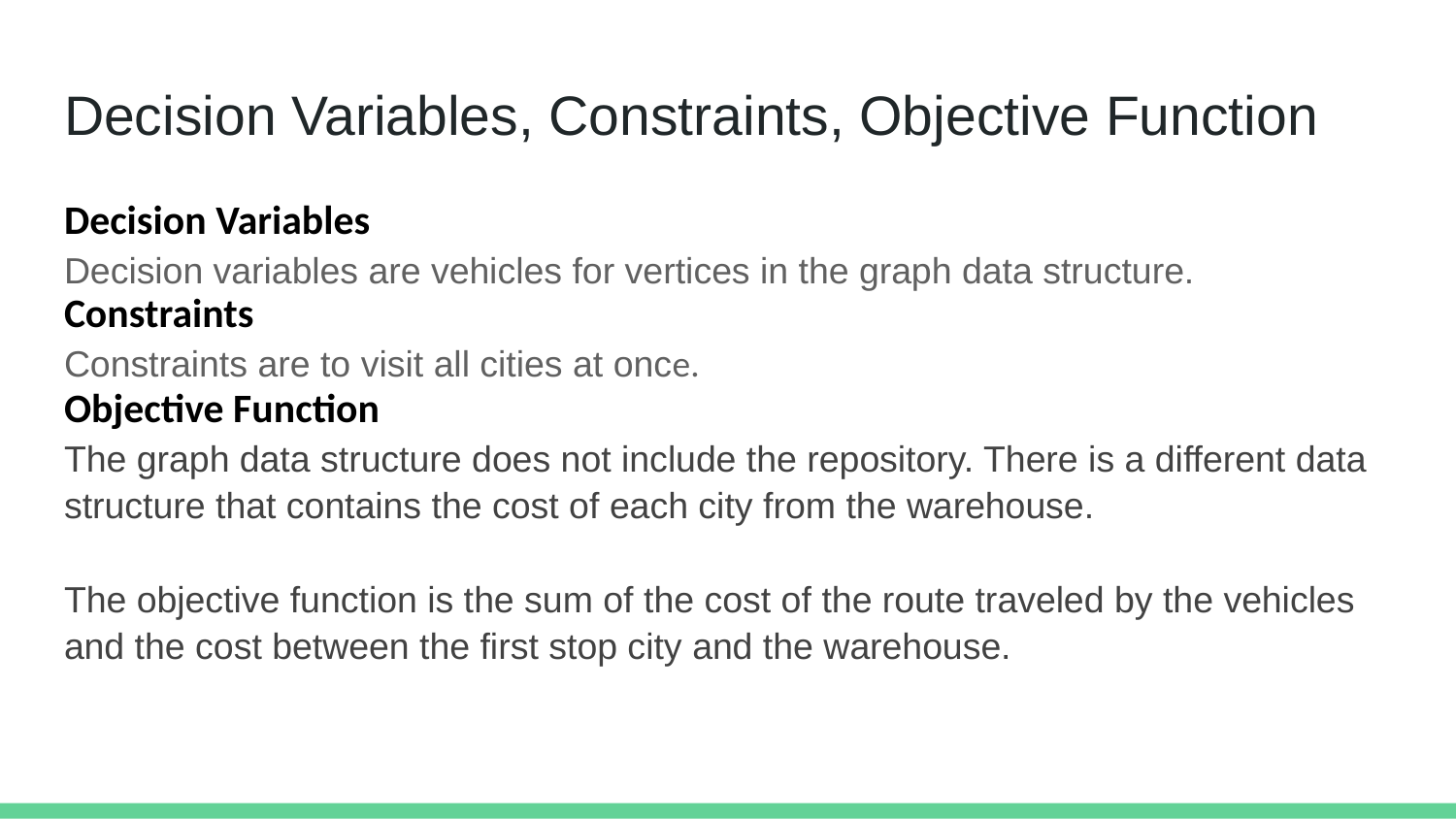

# Decision Variables, Constraints, Objective Function
Decision Variables
Decision variables are vehicles for vertices in the graph data structure.
Constraints
Constraints are to visit all cities at once.
Objective Function
The graph data structure does not include the repository. There is a different data structure that contains the cost of each city from the warehouse.

The objective function is the sum of the cost of the route traveled by the vehicles and the cost between the first stop city and the warehouse.